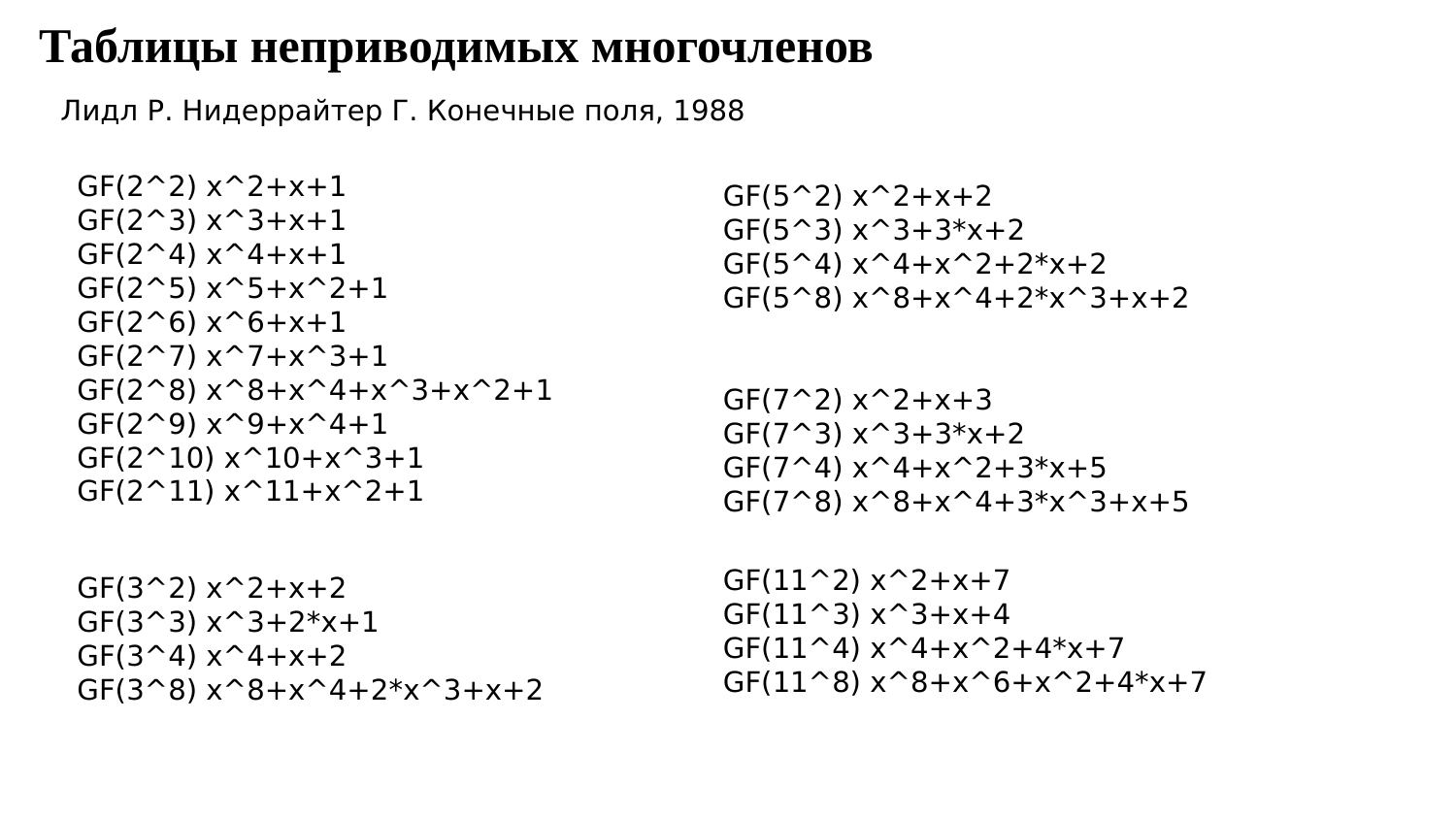

# Таблицы неприводимых многочленов
Лидл Р. Нидеррайтер Г. Конечные поля, 1988
GF(2^2) x^2+x+1
GF(2^3) x^3+x+1
GF(2^4) x^4+x+1
GF(2^5) x^5+x^2+1
GF(2^6) x^6+x+1
GF(2^7) x^7+x^3+1
GF(2^8) x^8+x^4+x^3+x^2+1
GF(2^9) x^9+x^4+1
GF(2^10) x^10+x^3+1
GF(2^11) x^11+x^2+1
GF(5^2) x^2+x+2
GF(5^3) x^3+3*x+2
GF(5^4) x^4+x^2+2*x+2
GF(5^8) x^8+x^4+2*x^3+x+2
GF(7^2) x^2+x+3
GF(7^3) x^3+3*x+2
GF(7^4) x^4+x^2+3*x+5
GF(7^8) x^8+x^4+3*x^3+x+5
GF(11^2) x^2+x+7
GF(11^3) x^3+x+4
GF(11^4) x^4+x^2+4*x+7
GF(11^8) x^8+x^6+x^2+4*x+7
GF(3^2) x^2+x+2
GF(3^3) x^3+2*x+1
GF(3^4) x^4+x+2
GF(3^8) x^8+x^4+2*x^3+x+2